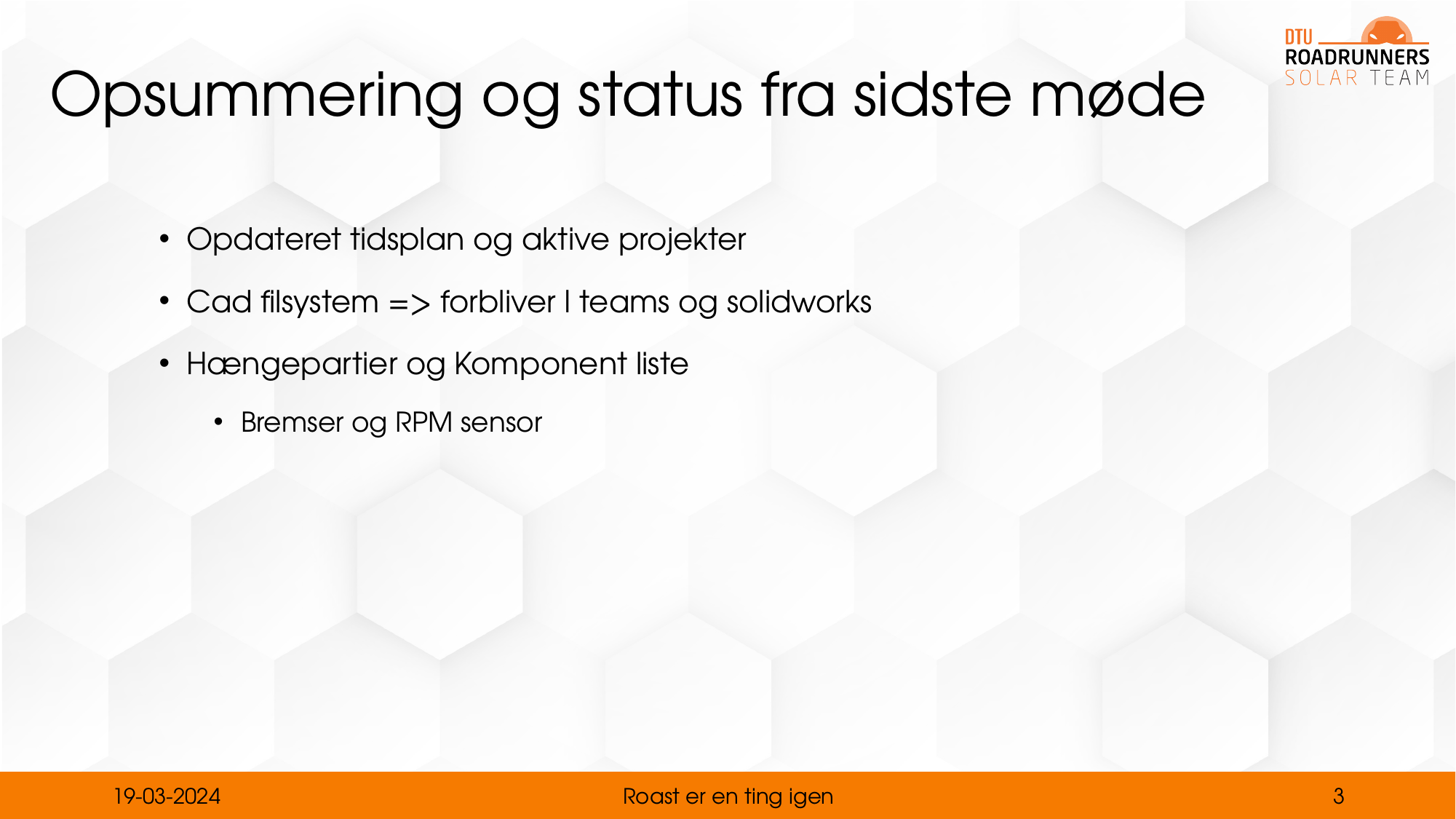

# Opsummering og status fra sidste møde
Opdateret tidsplan og aktive projekter
Cad filsystem => forbliver I teams og solidworks
Hængepartier og Komponent liste
Bremser og RPM sensor
3
19-03-2024
Roast er en ting igen